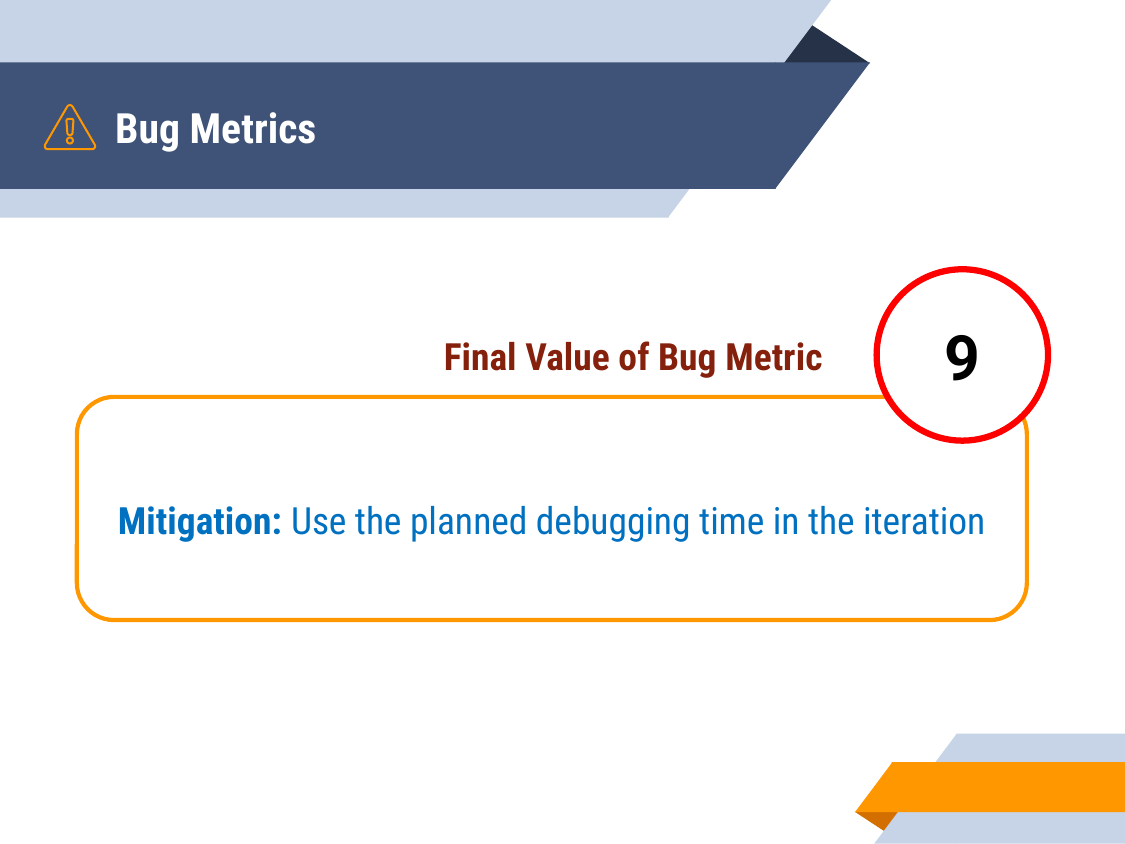

# Bug Metrics

9
Final Value of Bug Metric
Mitigation: Use the planned debugging time in the iteration